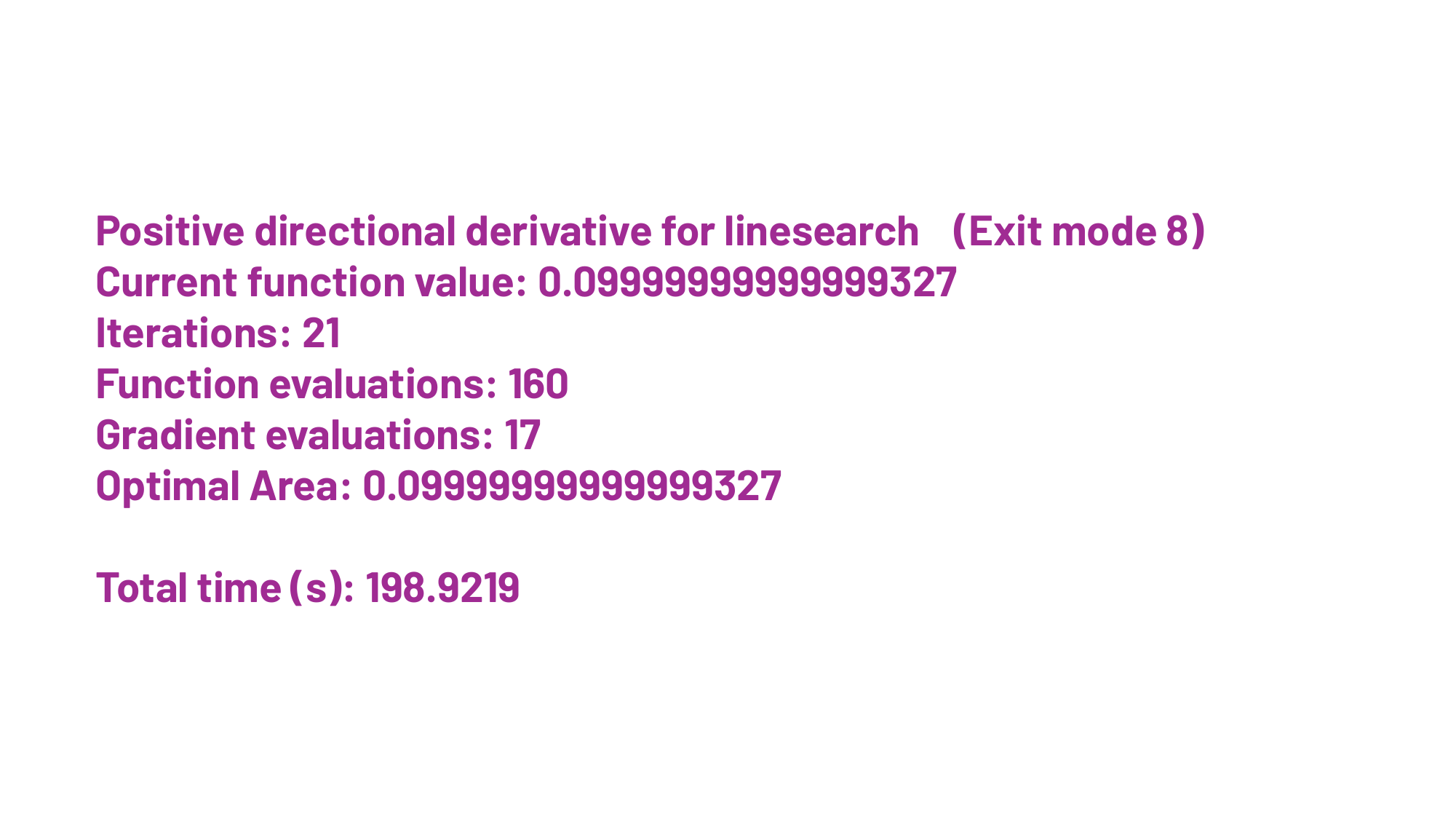

Positive directional derivative for linesearch    (Exit mode 8)
Current function value: 0.09999999999999327
Iterations: 21
Function evaluations: 160
Gradient evaluations: 17
Optimal Area: 0.09999999999999327

Total time (s): 198.9219